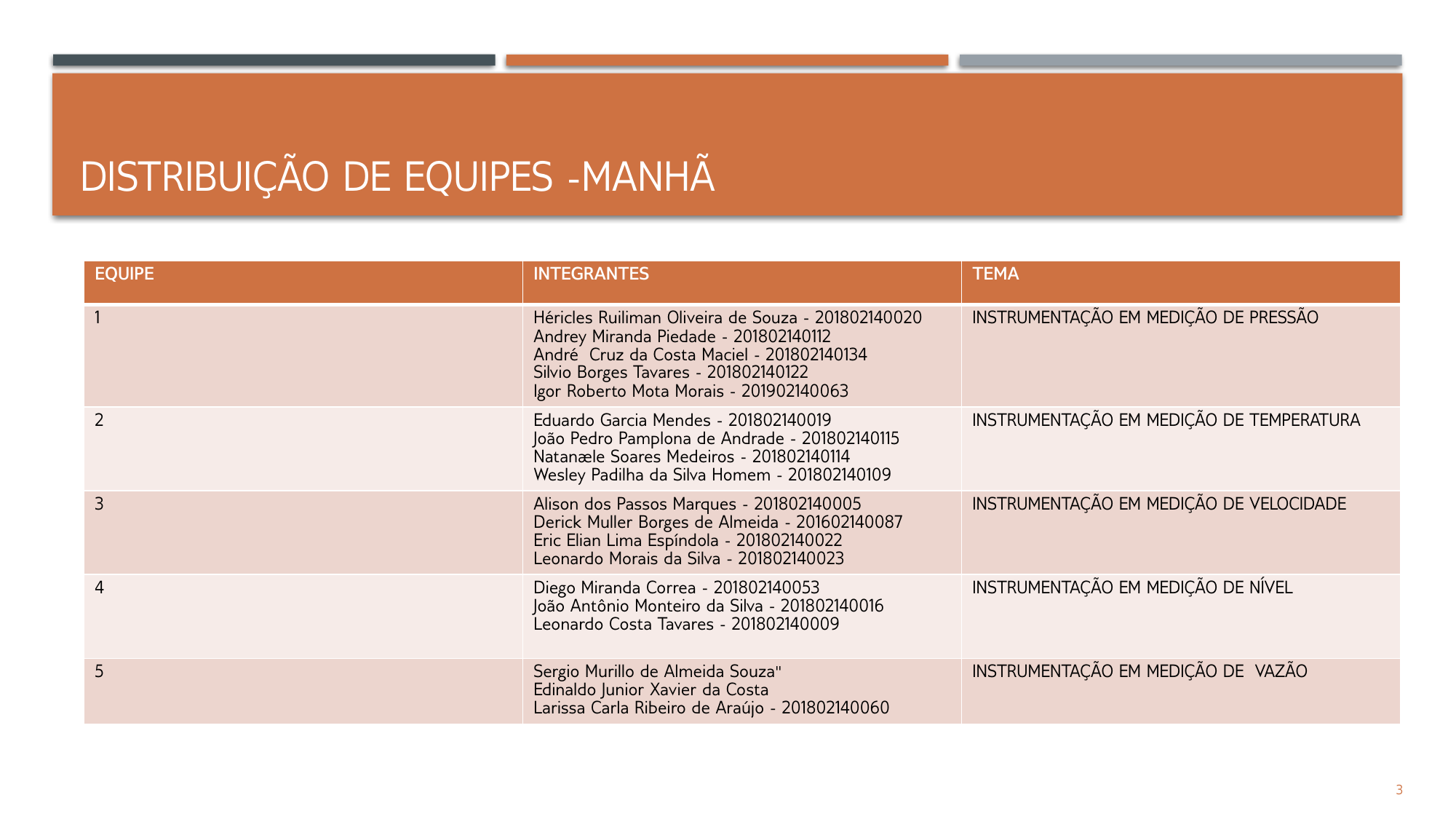

# DISTRIBUIÇÃO DE EQUIPES -MANHÃ
| EQUIPE | INTEGRANTES | TEMA |
| --- | --- | --- |
| 1 | Héricles Ruiliman Oliveira de Souza - 201802140020 Andrey Miranda Piedade - 201802140112 André Cruz da Costa Maciel - 201802140134 Silvio Borges Tavares - 201802140122 Igor Roberto Mota Morais - 201902140063 | INSTRUMENTAÇÃO EM MEDIÇÃO DE PRESSÃO |
| 2 | Eduardo Garcia Mendes - 201802140019 João Pedro Pamplona de Andrade - 201802140115 Natanaele Soares Medeiros - 201802140114 Wesley Padilha da Silva Homem - 201802140109 | INSTRUMENTAÇÃO EM MEDIÇÃO DE TEMPERATURA |
| 3 | Alison dos Passos Marques - 201802140005 Derick Muller Borges de Almeida - 201602140087 Eric Elian Lima Espíndola - 201802140022 Leonardo Morais da Silva - 201802140023 | INSTRUMENTAÇÃO EM MEDIÇÃO DE VELOCIDADE |
| 4 | Diego Miranda Correa - 201802140053 João Antônio Monteiro da Silva - 201802140016 Leonardo Costa Tavares - 201802140009 | INSTRUMENTAÇÃO EM MEDIÇÃO DE NÍVEL |
| 5 | Sergio Murillo de Almeida Souza" Edinaldo Junior Xavier da Costa Larissa Carla Ribeiro de Araújo - 201802140060 | INSTRUMENTAÇÃO EM MEDIÇÃO DE VAZÃO |
3